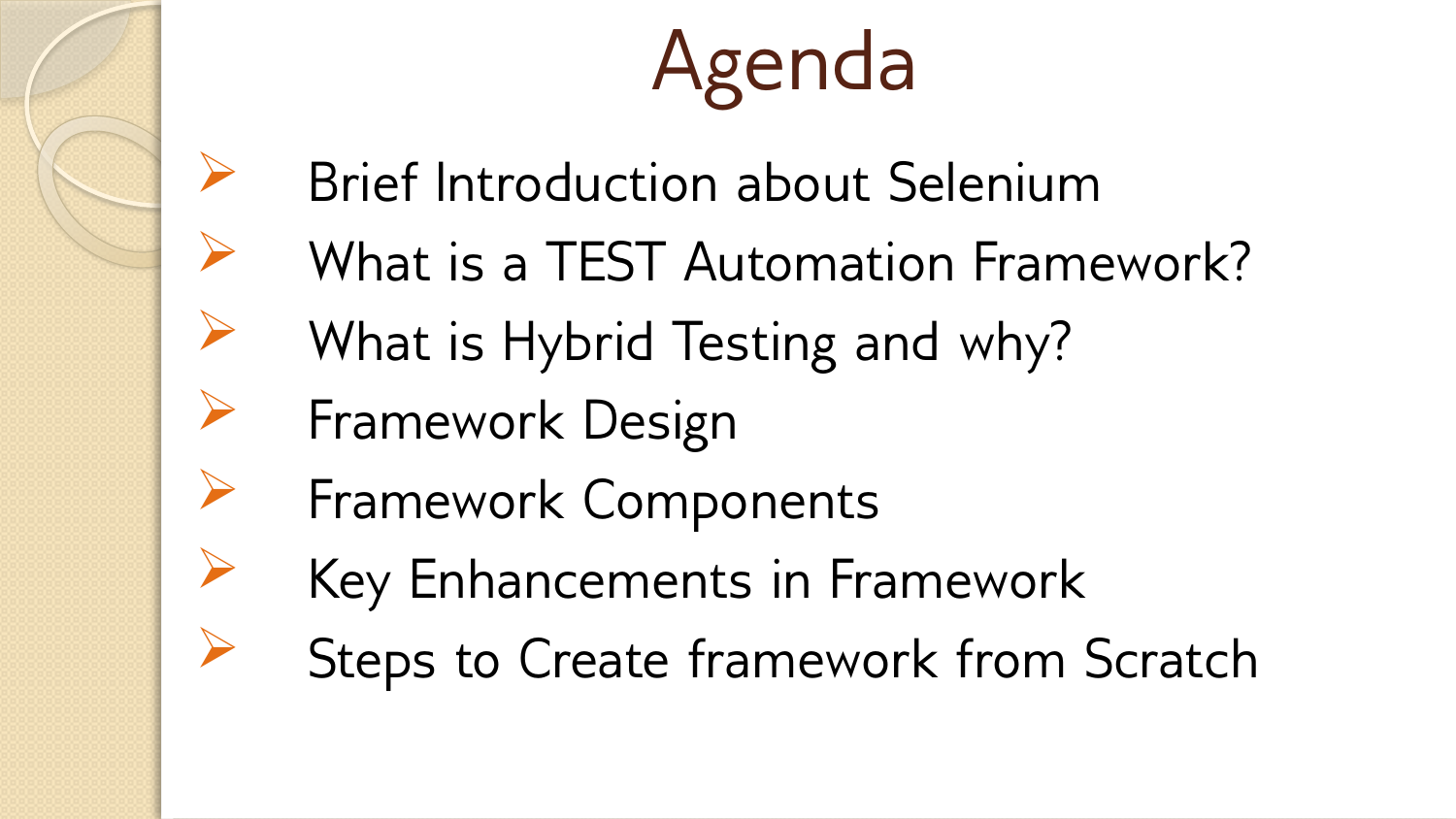

# Agenda

    Brief Introduction about Selenium
    What is a TEST Automation Framework?
    What is Hybrid Testing and why?
    Framework Design
    Framework Components
    Key Enhancements in Framework
    Steps to Create framework from Scratch